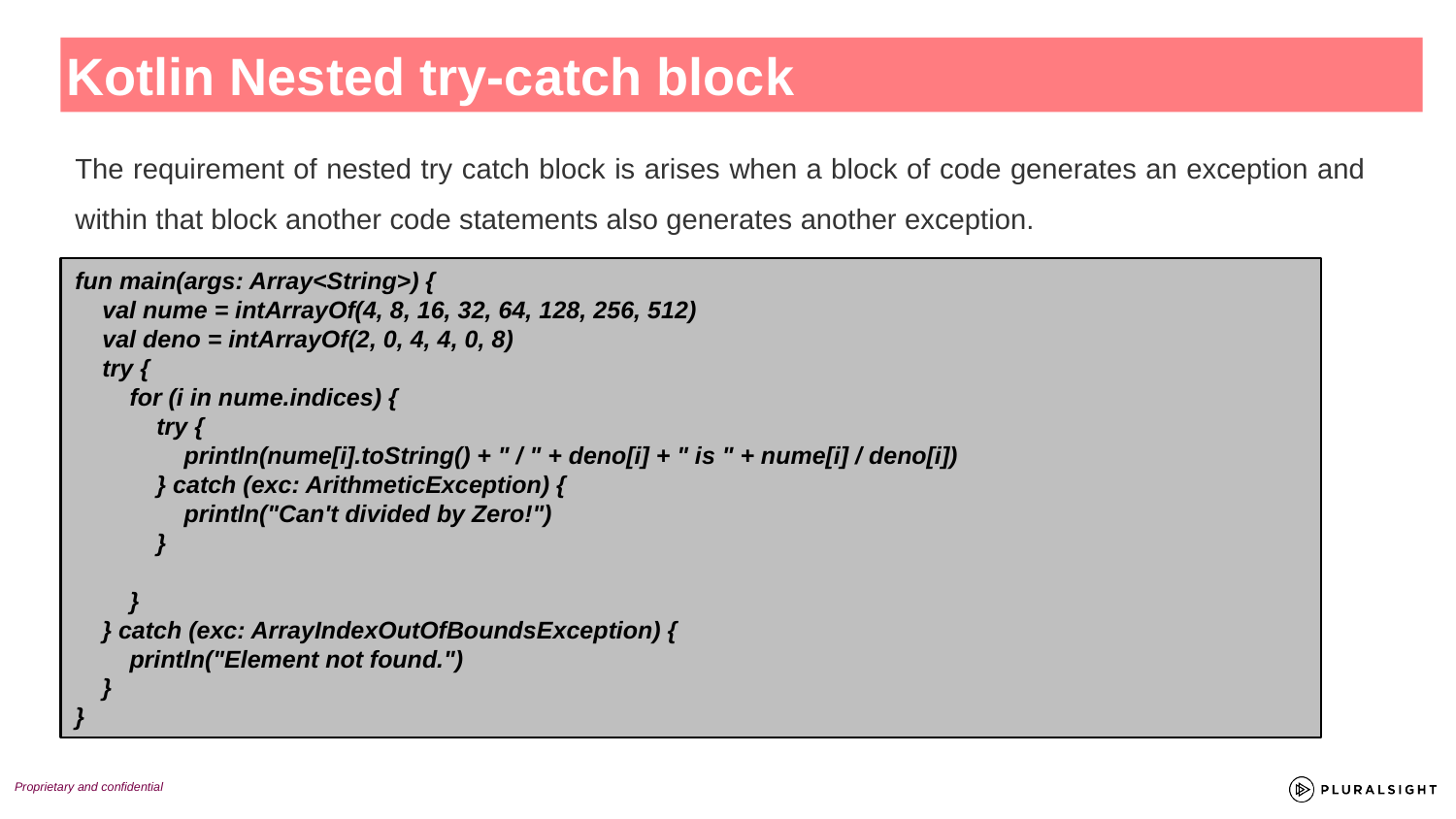

Kotlin Nested try-catch block

The requirement of nested try catch block is arises when a block of code generates an exception and within that block another code statements also generates another exception.
fun main(args: Array<String>) {
    val nume = intArrayOf(4, 8, 16, 32, 64, 128, 256, 512)
    val deno = intArrayOf(2, 0, 4, 4, 0, 8)
    try {
        for (i in nume.indices) {
            try {
                println(nume[i].toString() + " / " + deno[i] + " is " + nume[i] / deno[i])
            } catch (exc: ArithmeticException) {
                println("Can't divided by Zero!")
            }

        }
    } catch (exc: ArrayIndexOutOfBoundsException) {
        println("Element not found.")
    }
}